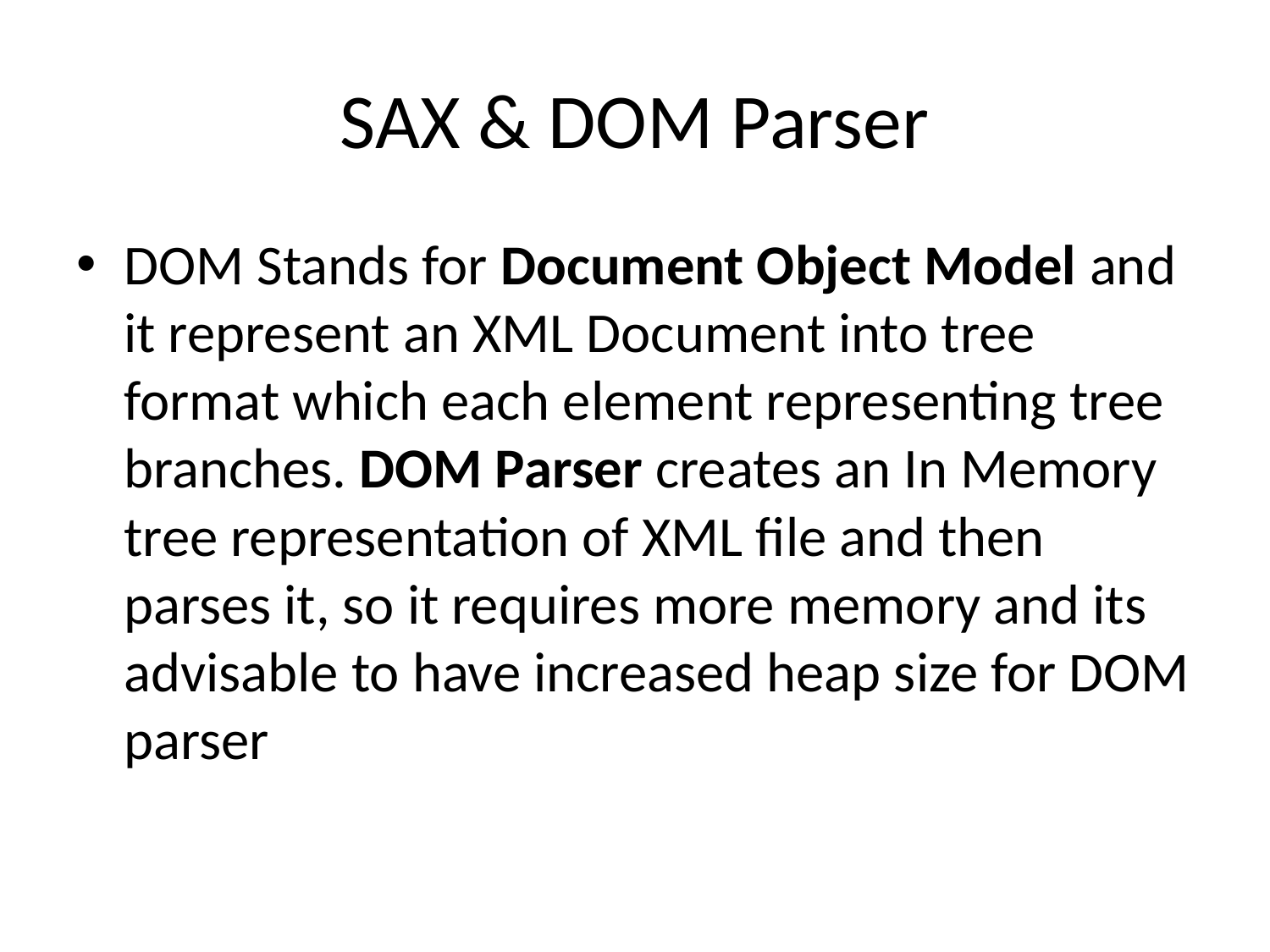

# SAX & DOM Parser
DOM Stands for Document Object Model and it represent an XML Document into tree format which each element representing tree branches. DOM Parser creates an In Memory tree representation of XML file and then parses it, so it requires more memory and its advisable to have increased heap size for DOM parser